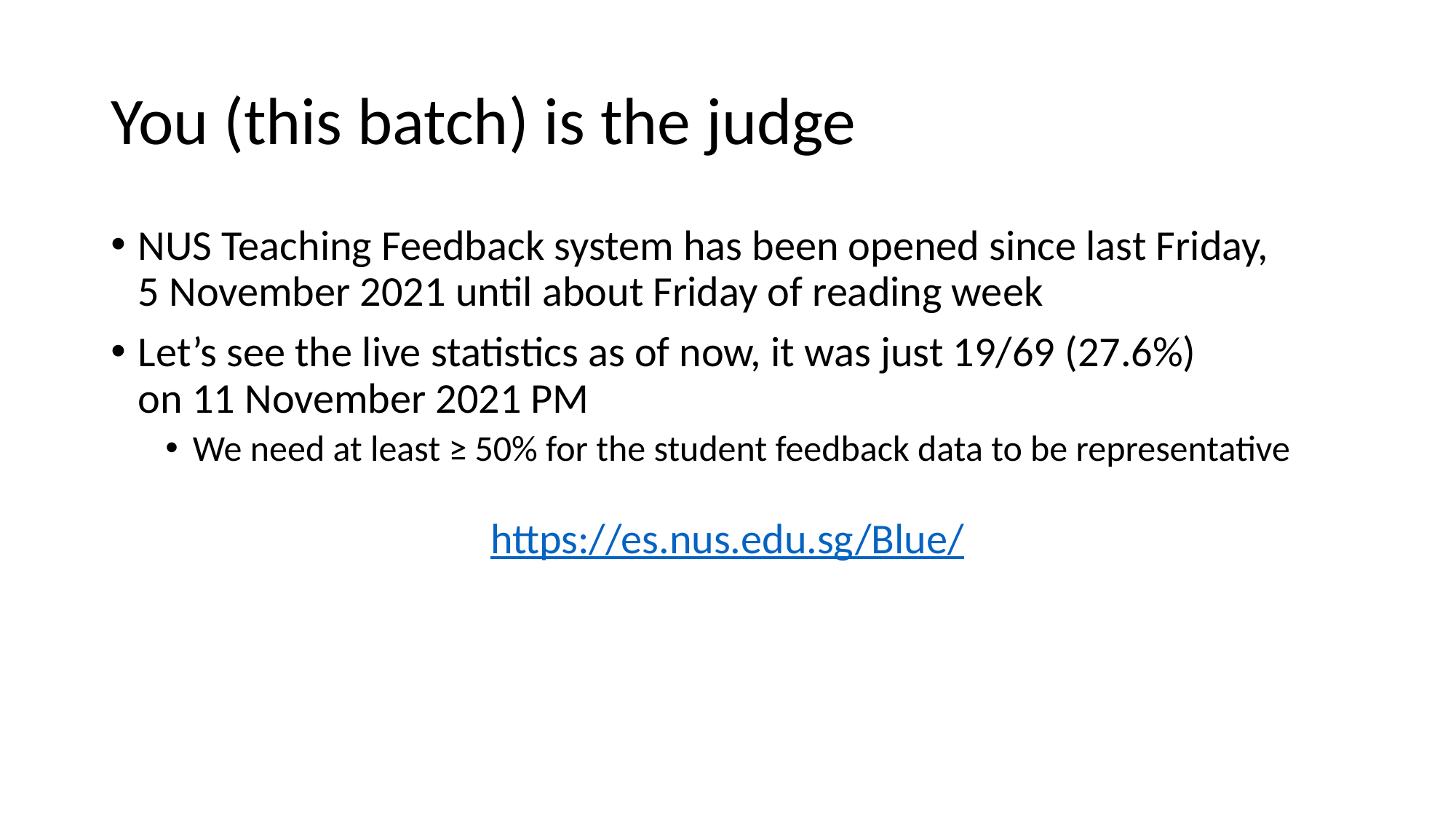

# You (this batch) is the judge
NUS Teaching Feedback system has been opened since last Friday,
5 November 2021 until about Friday of reading week
Let’s see the live statistics as of now, it was just 19/69 (27.6%)
on 11 November 2021 PM
We need at least ≥ 50% for the student feedback data to be representative

https://es.nus.edu.sg/Blue/